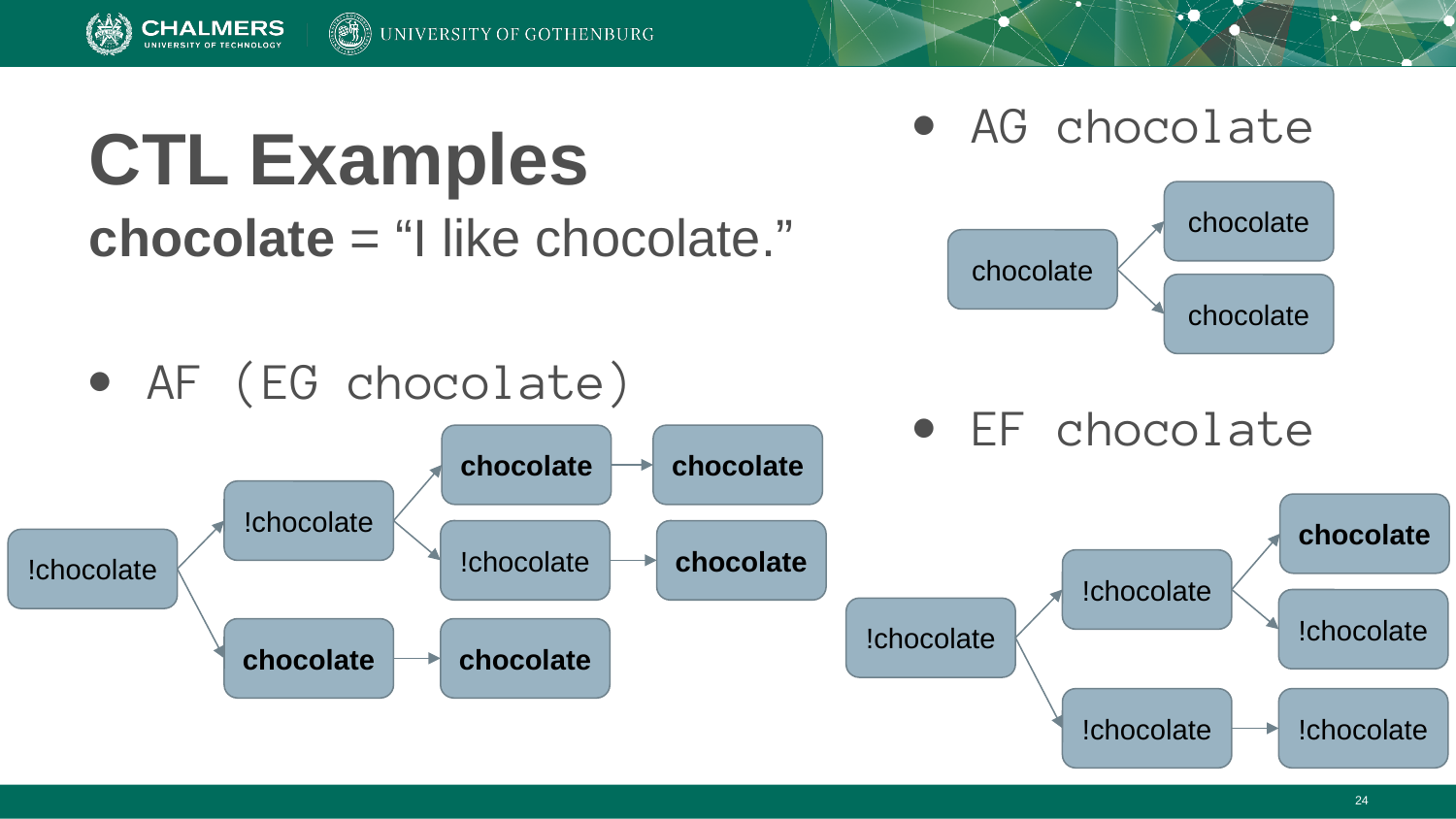

AG chocolate

# CTL Examples
chocolate
chocolate = “I like chocolate.”

chocolate
chocolate
AF (EG chocolate)

EF chocolate

chocolate
chocolate
!chocolate
chocolate
!chocolate
chocolate
!chocolate
!chocolate
!chocolate
!chocolate
chocolate
chocolate
!chocolate
!chocolate
24